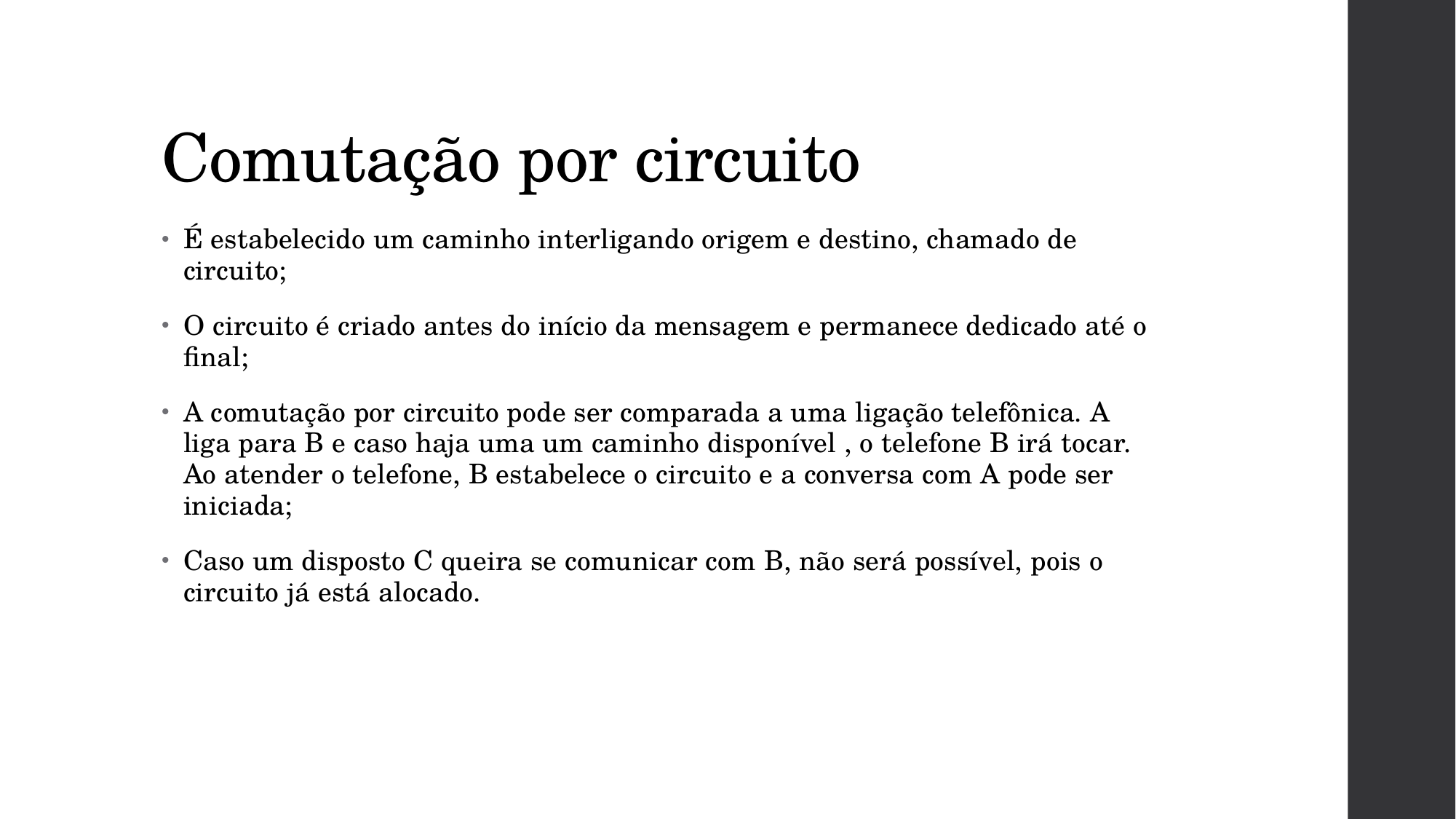

# Comutação por circuito
É estabelecido um caminho interligando origem e destino, chamado de circuito;
O circuito é criado antes do início da mensagem e permanece dedicado até o final;
A comutação por circuito pode ser comparada a uma ligação telefônica. A liga para B e caso haja uma um caminho disponível , o telefone B irá tocar. Ao atender o telefone, B estabelece o circuito e a conversa com A pode ser iniciada;
Caso um disposto C queira se comunicar com B, não será possível, pois o circuito já está alocado.